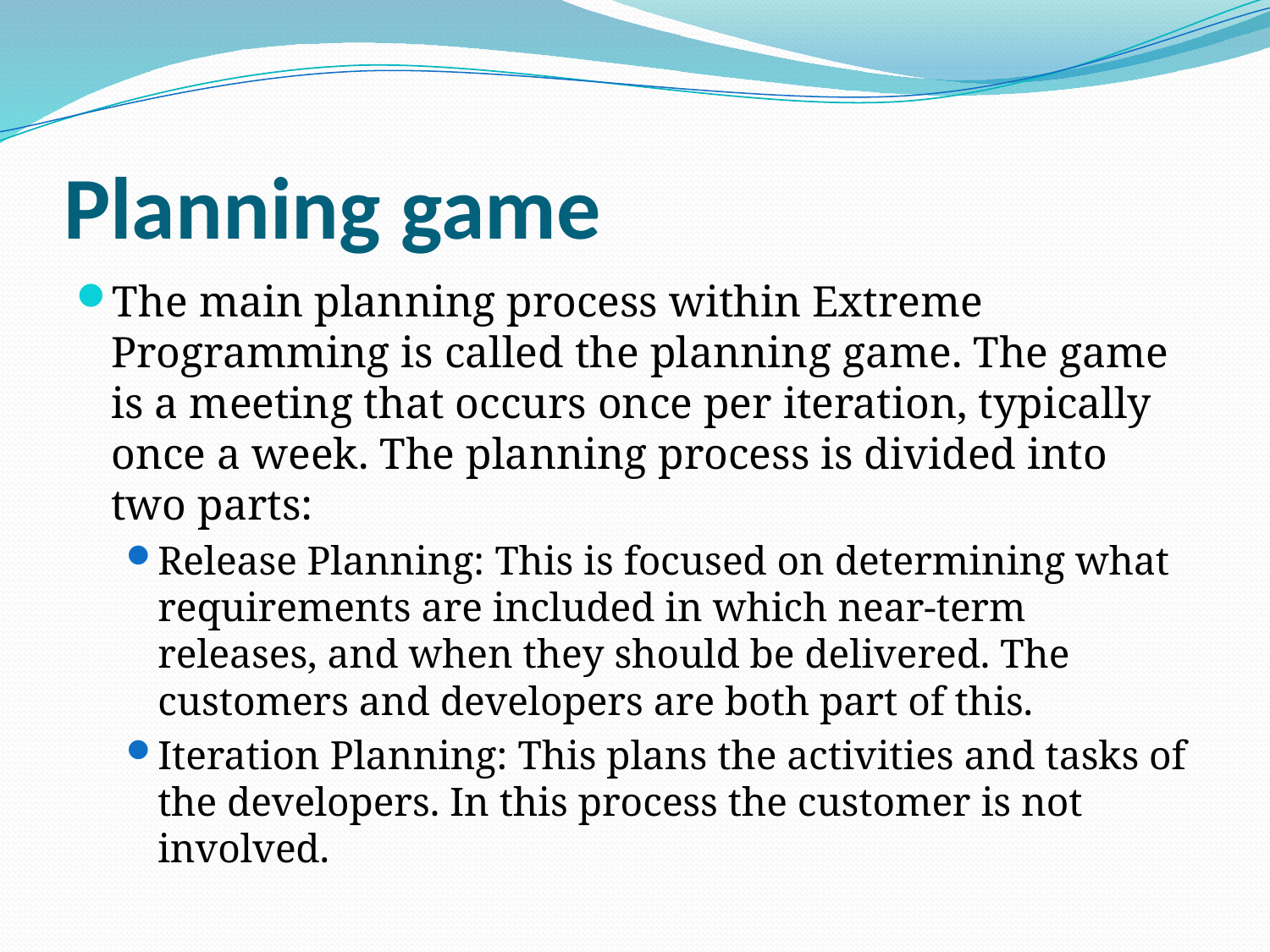

# Planning game
The main planning process within Extreme Programming is called the planning game. The game is a meeting that occurs once per iteration, typically once a week. The planning process is divided into two parts:
Release Planning: This is focused on determining what requirements are included in which near-term releases, and when they should be delivered. The customers and developers are both part of this.
Iteration Planning: This plans the activities and tasks of the developers. In this process the customer is not involved.